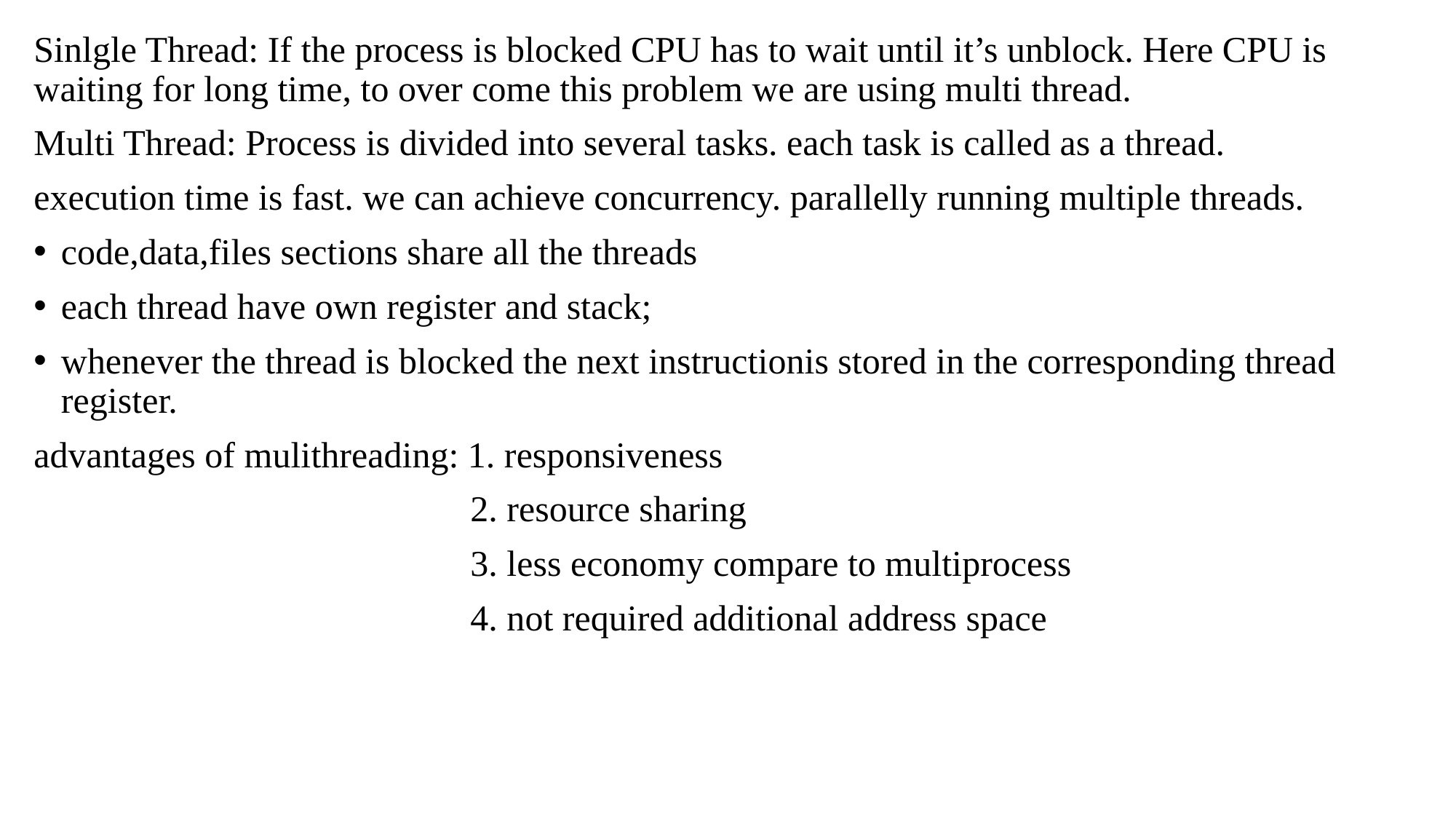

#
Sinlgle Thread: If the process is blocked CPU has to wait until it’s unblock. Here CPU is waiting for long time, to over come this problem we are using multi thread.
Multi Thread: Process is divided into several tasks. each task is called as a thread.
execution time is fast. we can achieve concurrency. parallelly running multiple threads.
code,data,files sections share all the threads
each thread have own register and stack;
whenever the thread is blocked the next instructionis stored in the corresponding thread register.
advantages of mulithreading: 1. responsiveness
                                                2. resource sharing
                                                3. less economy compare to multiprocess
                                                4. not required additional address space